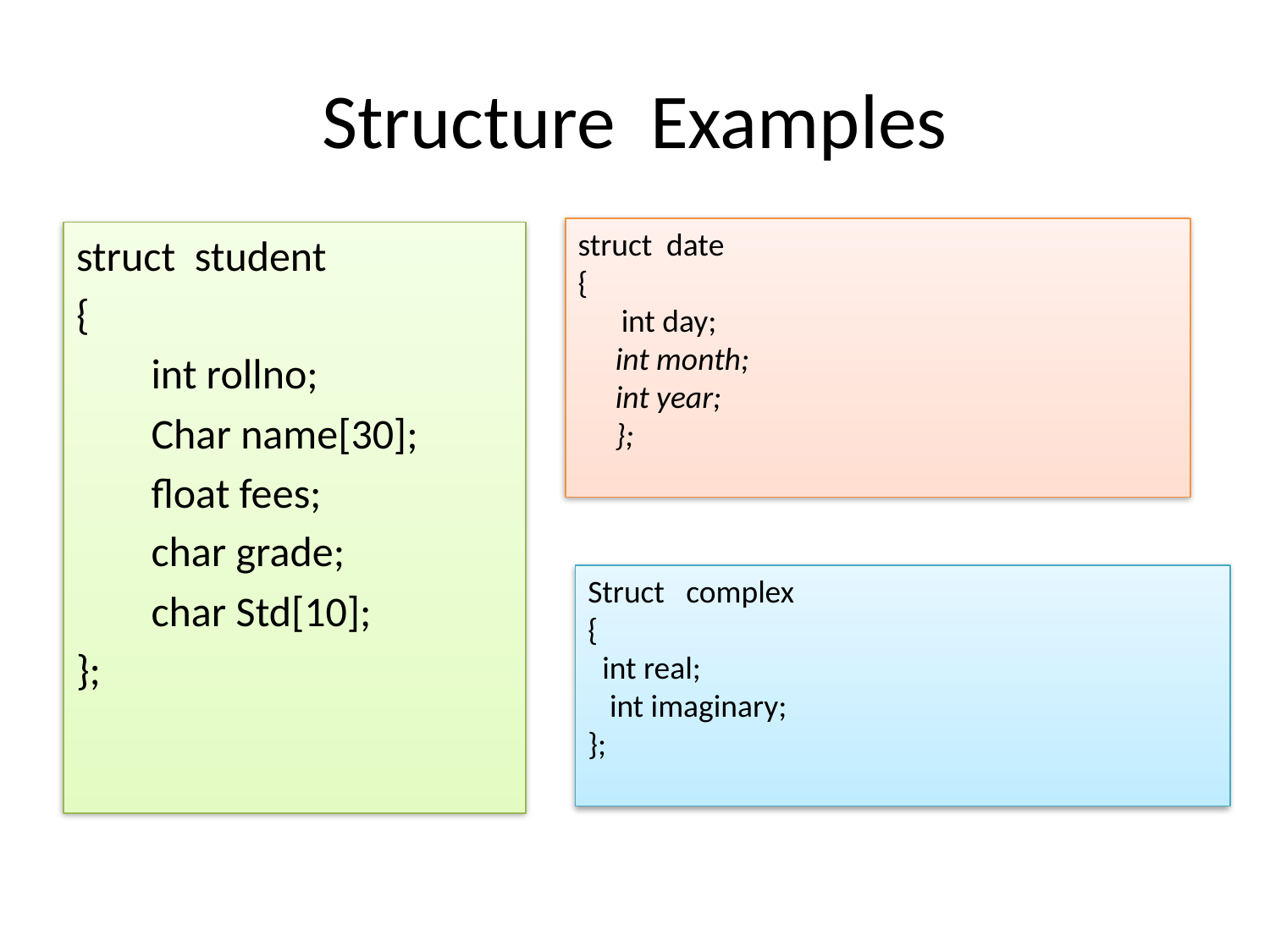

# Structure  Examples
struct  date
{
      int day;
int month;
int year;
};

struct  student
{
int rollno;
Char name[30];
float fees;
char grade;
char Std[10];
};
Struct   complex
{
  int real;
   int imaginary;
};